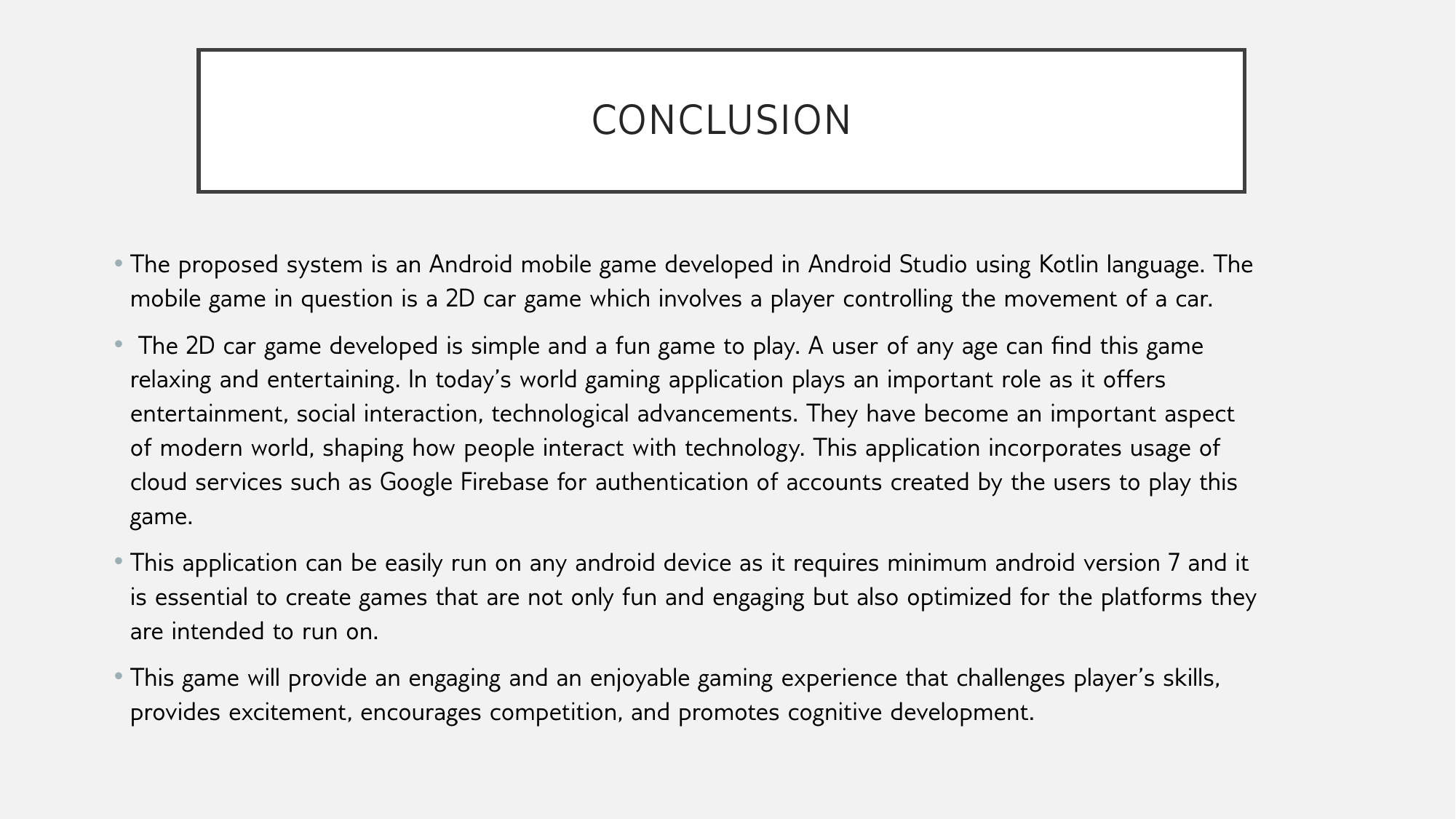

# CONCLUSION
The proposed system is an Android mobile game developed in Android Studio using Kotlin language. The mobile game in question is a 2D car game which involves a player controlling the movement of a car.
 The 2D car game developed is simple and a fun game to play. A user of any age can find this game relaxing and entertaining. In today’s world gaming application plays an important role as it offers entertainment, social interaction, technological advancements. They have become an important aspect of modern world, shaping how people interact with technology. This application incorporates usage of cloud services such as Google Firebase for authentication of accounts created by the users to play this game.
This application can be easily run on any android device as it requires minimum android version 7 and it is essential to create games that are not only fun and engaging but also optimized for the platforms they are intended to run on.
This game will provide an engaging and an enjoyable gaming experience that challenges player’s skills, provides excitement, encourages competition, and promotes cognitive development.